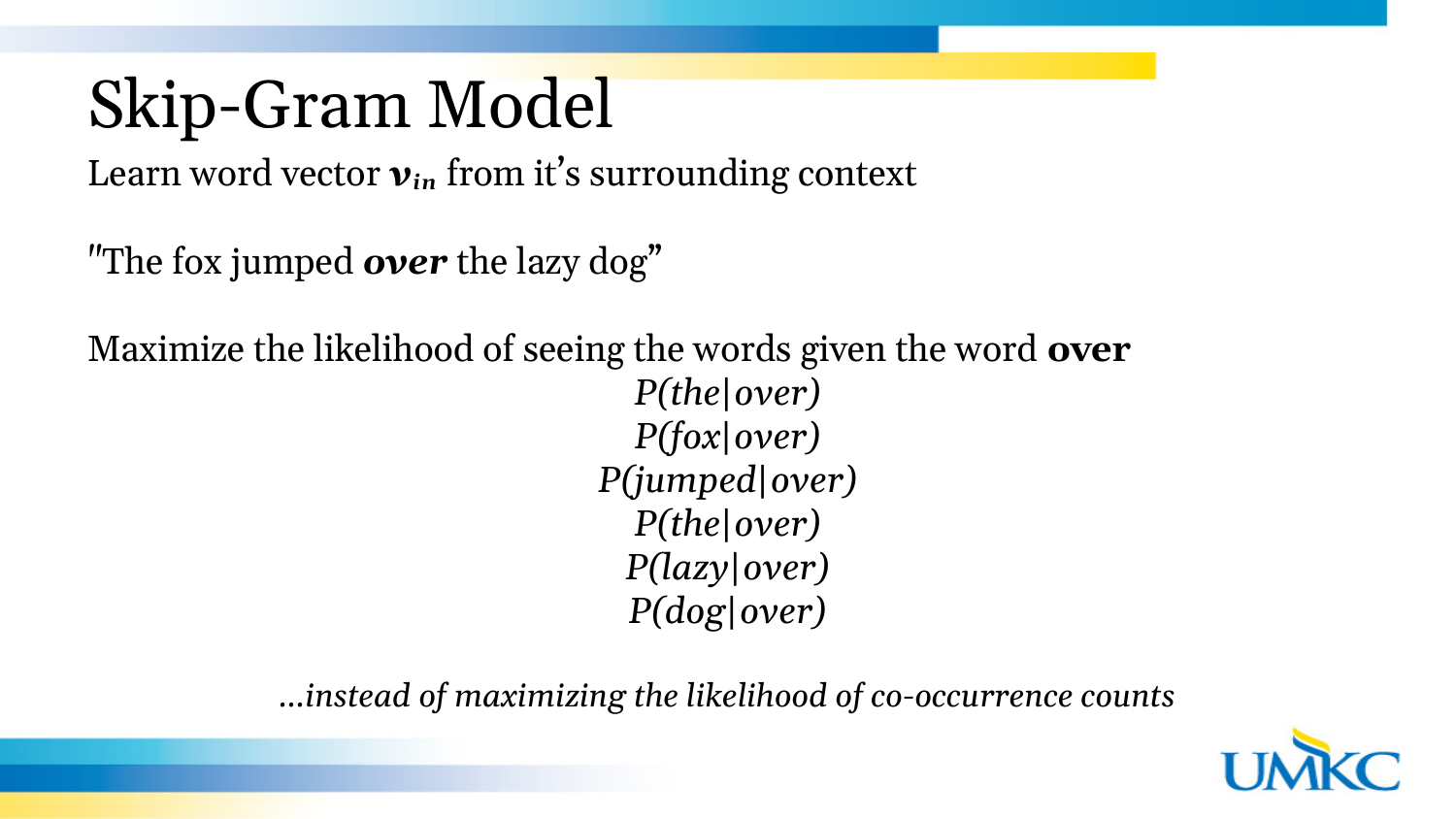

Skip-Gram Model
Learn word vector vin from it’s surrounding context

"The fox jumped over the lazy dog”

Maximize the likelihood of seeing the words given the word over
P(the|over)
P(fox|over)
P(jumped|over)
P(the|over)
P(lazy|over)
P(dog|over)

…instead of maximizing the likelihood of co-occurrence counts